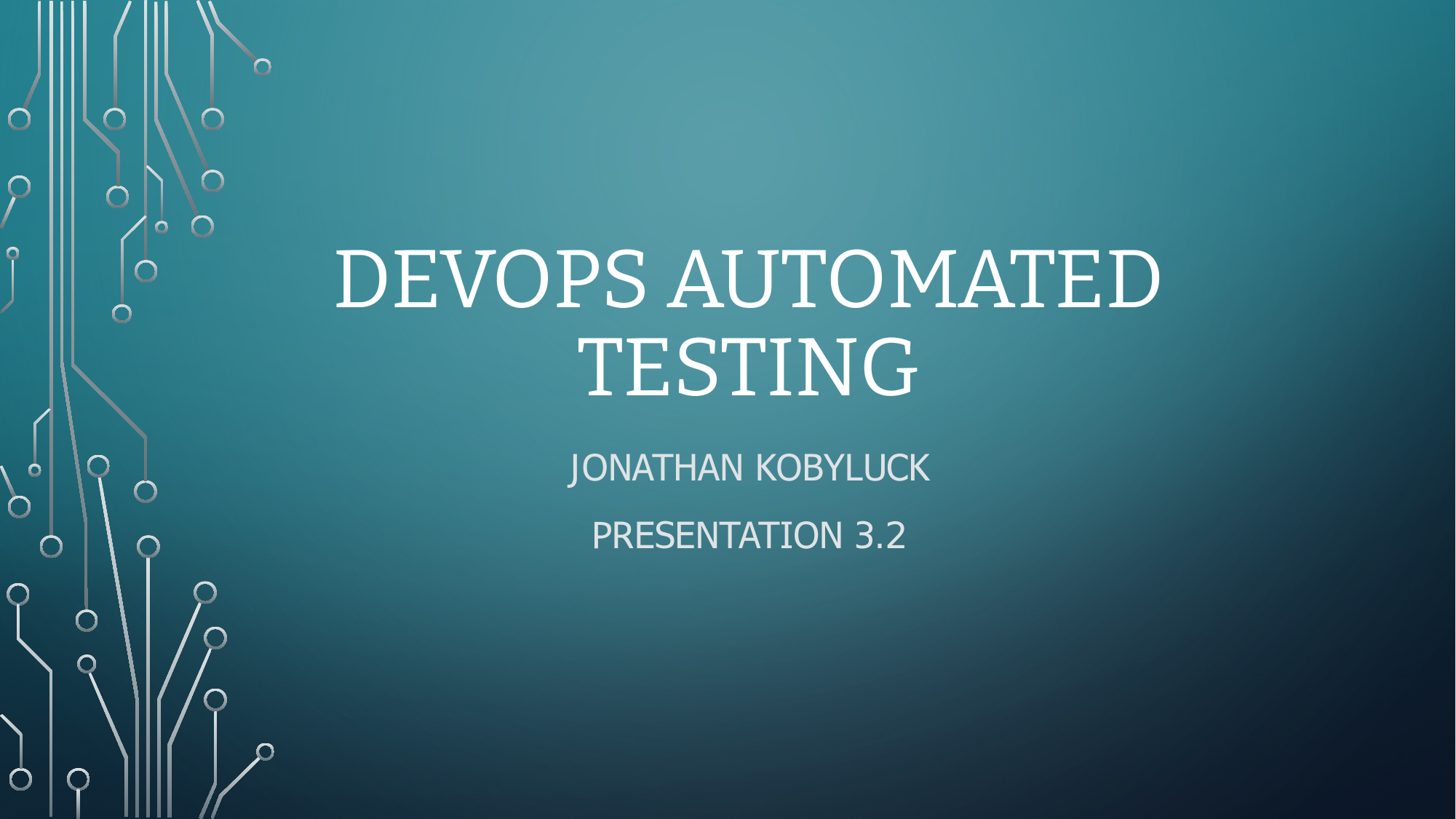

# DevOps automated testing
Jonathan Kobyluck
Presentation 3.2